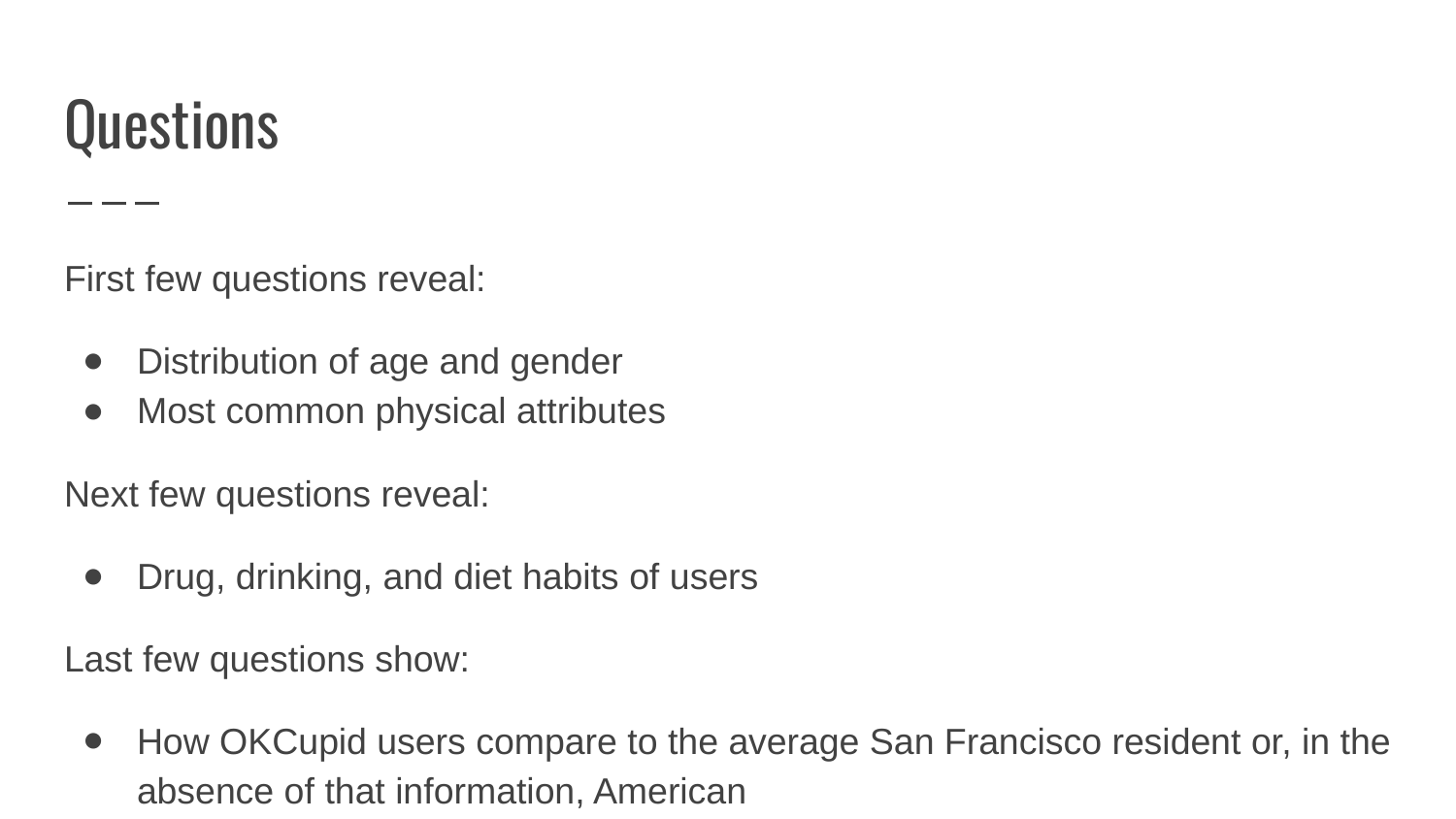

# Questions
First few questions reveal:
Distribution of age and gender
Most common physical attributes
Next few questions reveal:
Drug, drinking, and diet habits of users
Last few questions show:
How OKCupid users compare to the average San Francisco resident or, in the absence of that information, American